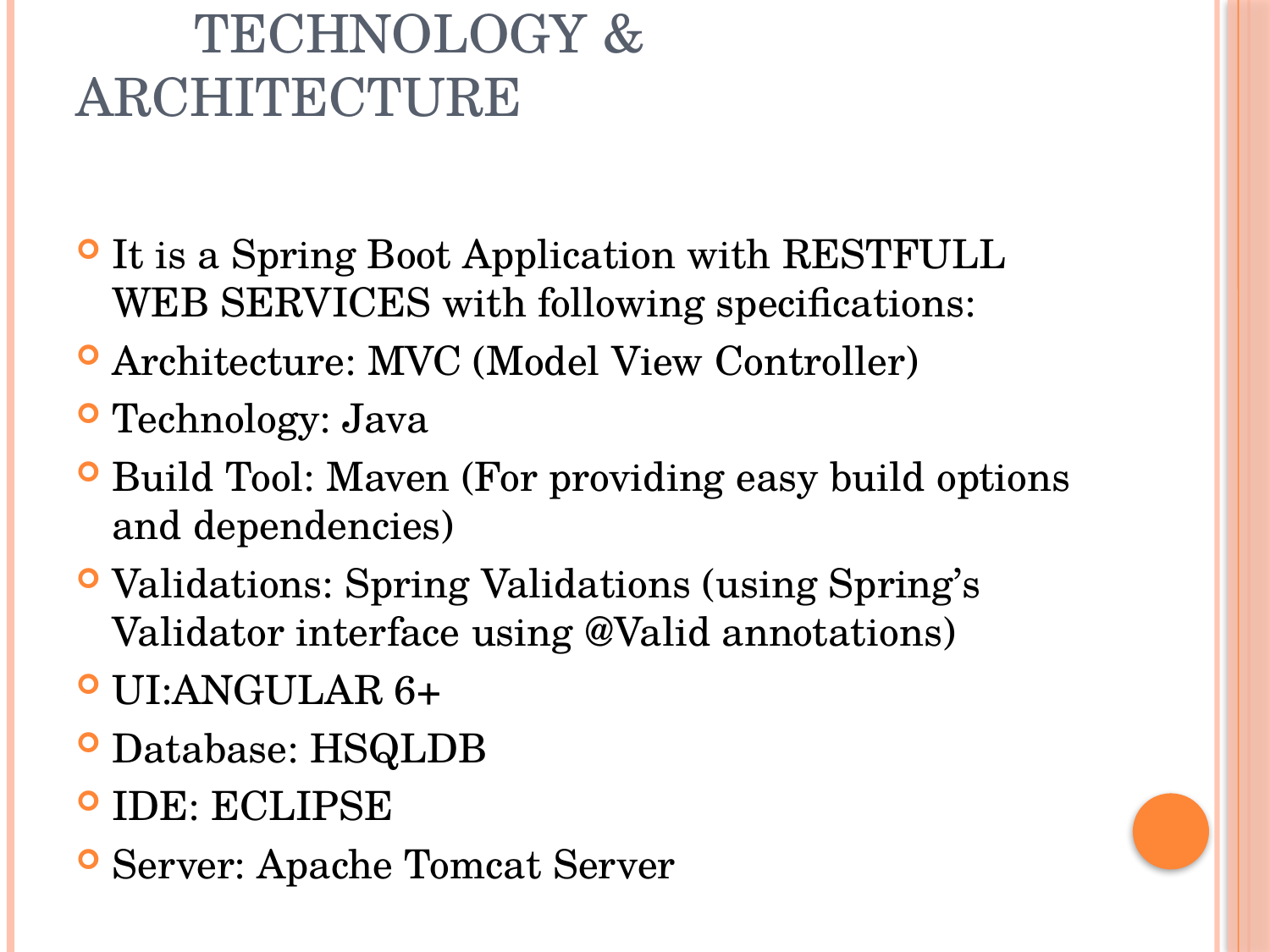

# Technology & Architecture
It is a Spring Boot Application with RESTFULL WEB SERVICES with following specifications:
Architecture: MVC (Model View Controller)
Technology: Java
Build Tool: Maven (For providing easy build options and dependencies)
Validations: Spring Validations (using Spring’s Validator interface using @Valid annotations)
UI:ANGULAR 6+
Database: HSQLDB
IDE: ECLIPSE
Server: Apache Tomcat Server